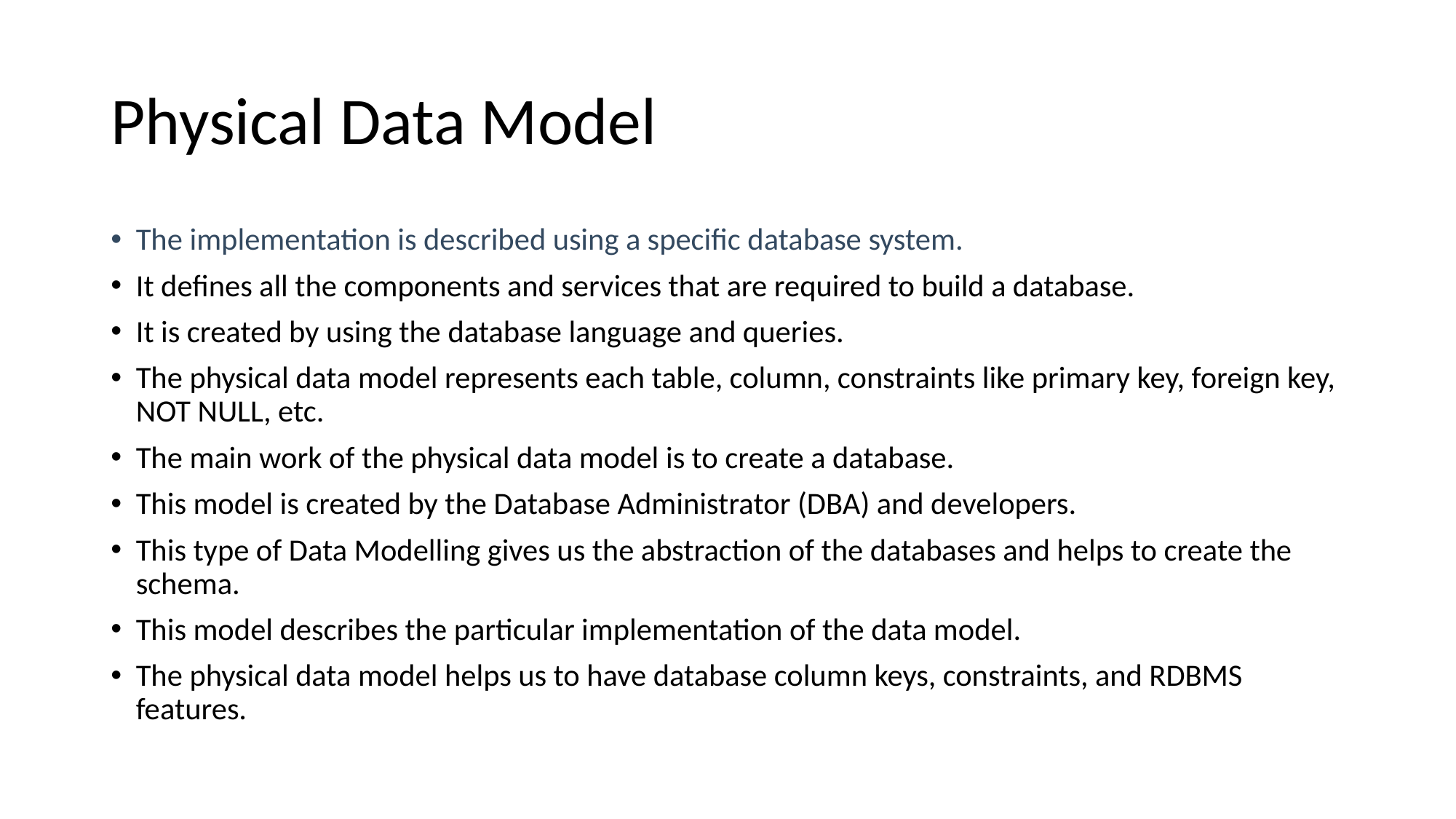

# Physical Data Model
The implementation is described using a specific database system.
It defines all the components and services that are required to build a database.
It is created by using the database language and queries.
The physical data model represents each table, column, constraints like primary key, foreign key, NOT NULL, etc.
The main work of the physical data model is to create a database.
This model is created by the Database Administrator (DBA) and developers.
This type of Data Modelling gives us the abstraction of the databases and helps to create the schema.
This model describes the particular implementation of the data model.
The physical data model helps us to have database column keys, constraints, and RDBMS features.